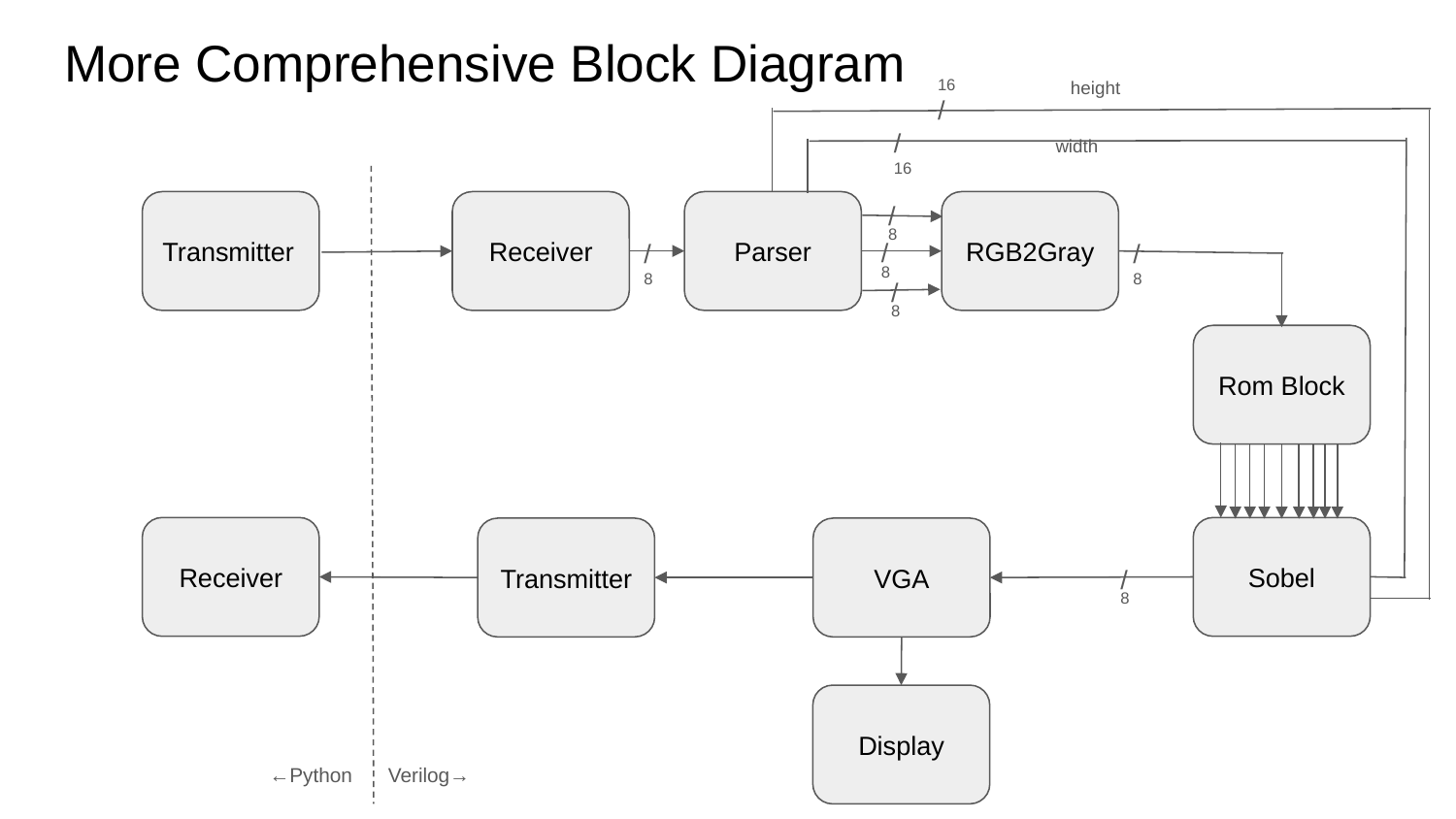

# More Comprehensive Block Diagram
16
/
height
/
16
width
Transmitter
Receiver
Parser
RGB2Gray
/
8
/
8
/
8
/
8
/
8
Rom Block
Sobel
Receiver
Transmitter
VGA
/
8
Display
←Python
Verilog→